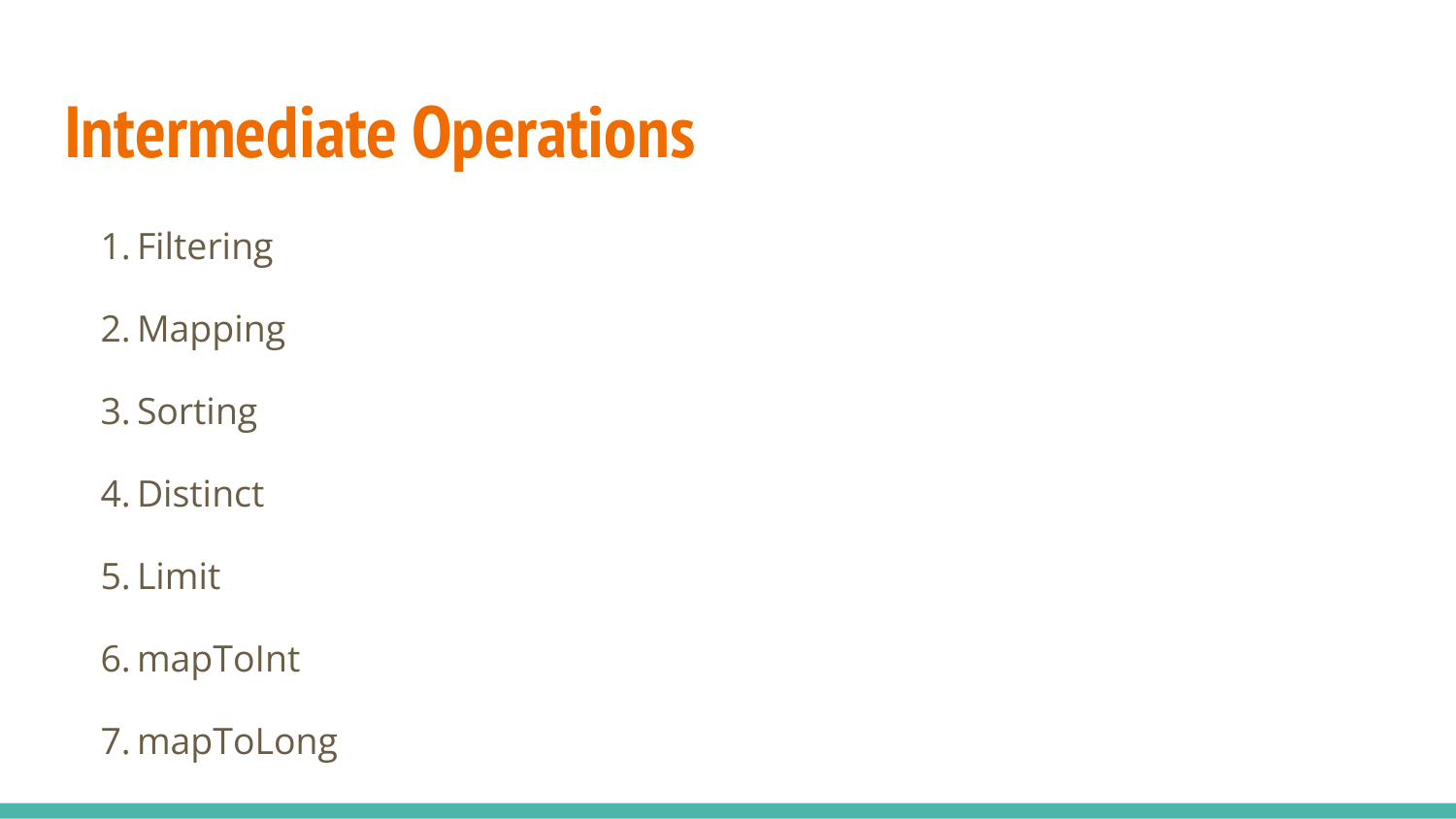

# Intermediate Operations
Filtering
Mapping
Sorting
Distinct
Limit
mapToInt
mapToLong